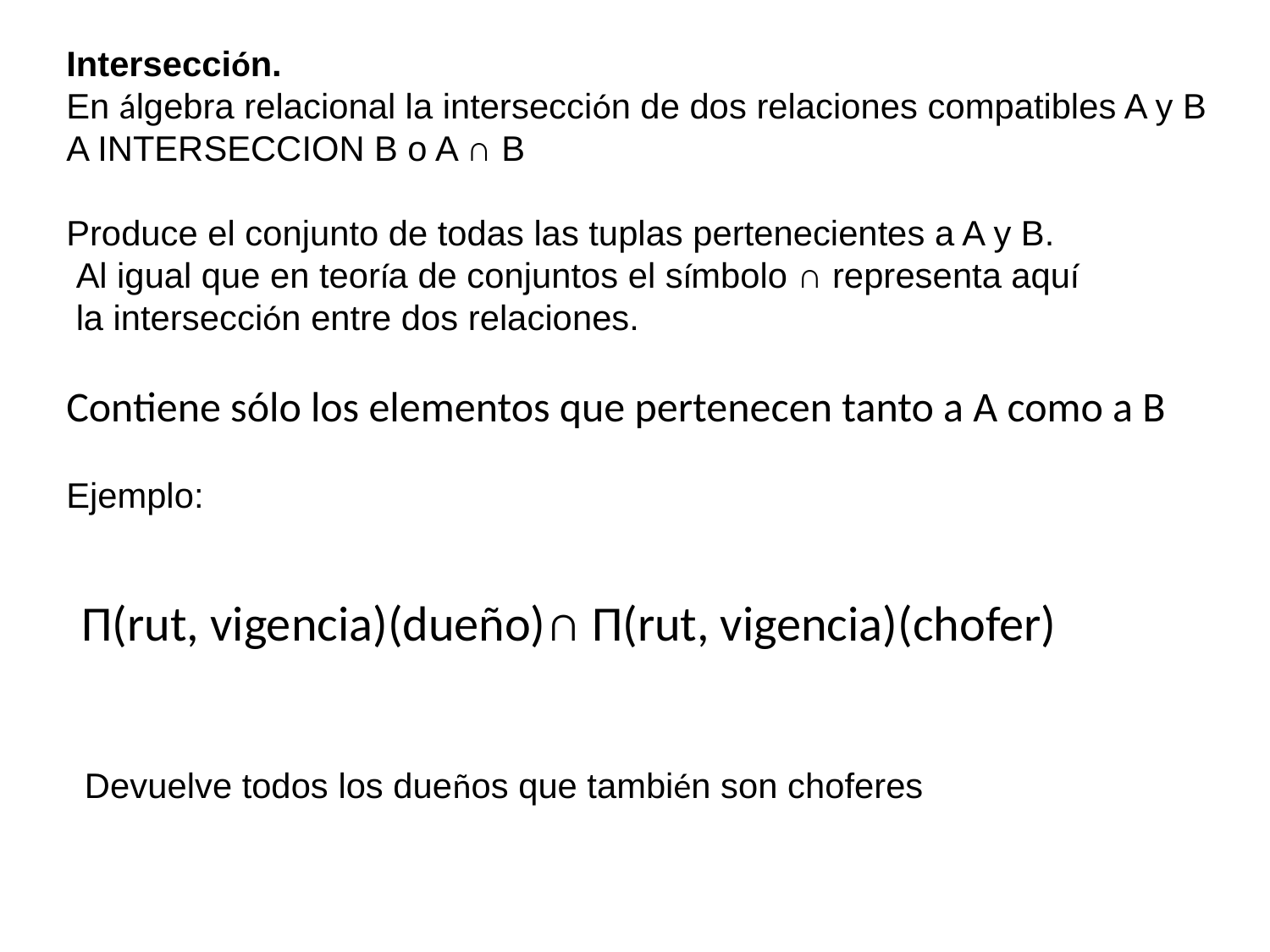

Intersección.
En álgebra relacional la intersección de dos relaciones compatibles A y B
A INTERSECCION B o A ∩ B
Produce el conjunto de todas las tuplas pertenecientes a A y B.
 Al igual que en teoría de conjuntos el símbolo ∩ representa aquí
 la intersección entre dos relaciones.

Contiene sólo los elementos que pertenecen tanto a A como a B
Ejemplo:

Π(rut, vigencia)(dueño)∩ Π(rut, vigencia)(chofer)
Devuelve todos los dueños que también son choferes